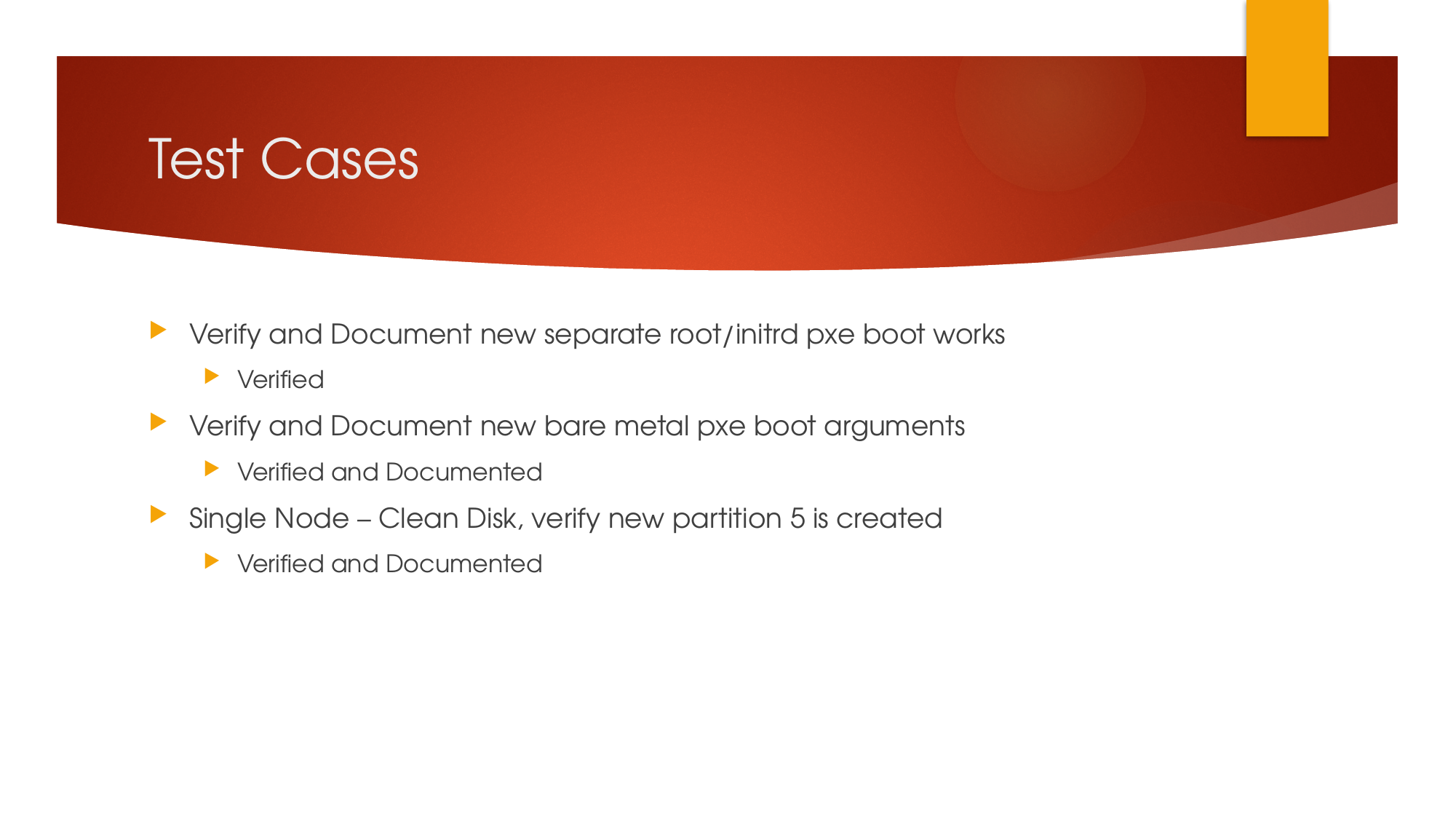

# Test Cases
Verify and Document new separate root/initrd pxe boot works
Verified
Verify and Document new bare metal pxe boot arguments
Verified and Documented
Single Node – Clean Disk, verify new partition 5 is created
Verified and Documented